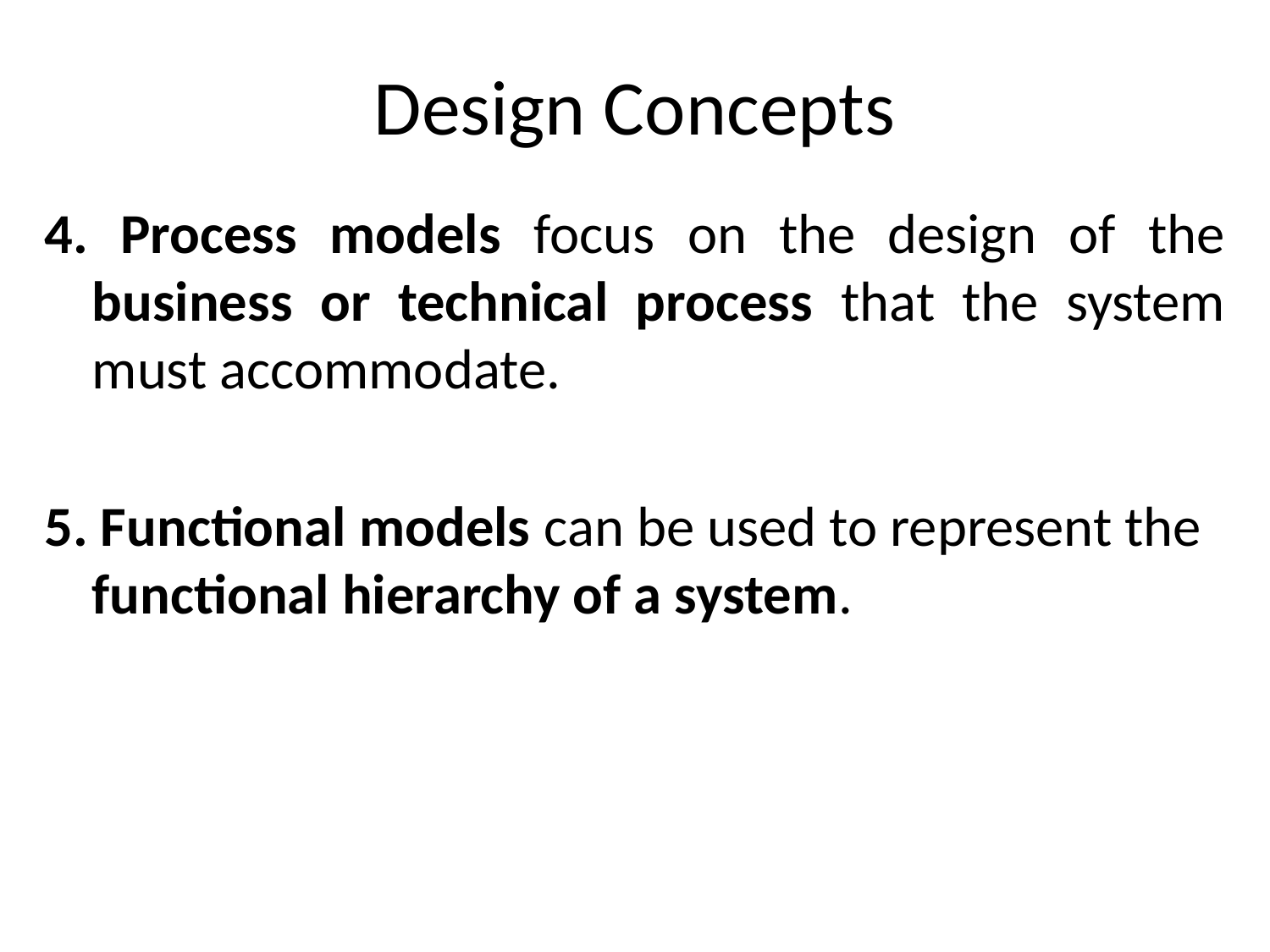

# Design Concepts
4. Process models focus on the design of the business or technical process that the system must accommodate.

5. Functional models can be used to represent the functional hierarchy of a system.